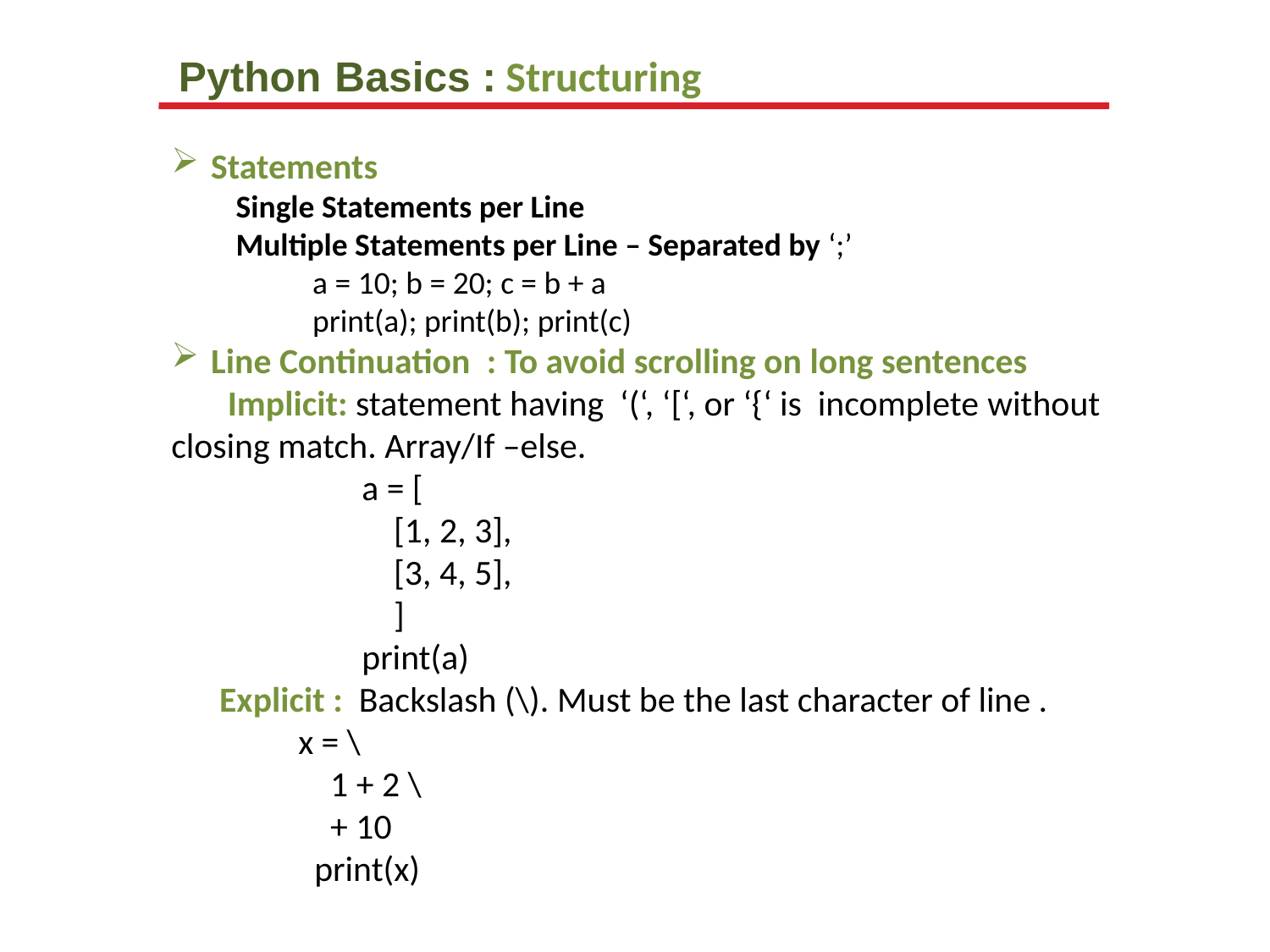

Python Basics : Structuring

Statements
         Single Statements per Line
         Multiple Statements per Line – Separated by ‘;’
  a = 10; b = 20; c = b + a
  print(a); print(b); print(c)
Line Continuation  : To avoid scrolling on long sentences
       Implicit: statement having  ‘(‘, ‘[‘, or ‘{‘ is  incomplete without    closing match. Array/If –else.
a = [
    [1, 2, 3],
    [3, 4, 5],
    ]
print(a)
      Explicit :  Backslash (\). Must be the last character of line .
x = \
    1 + 2 \
    + 10
  print(x)